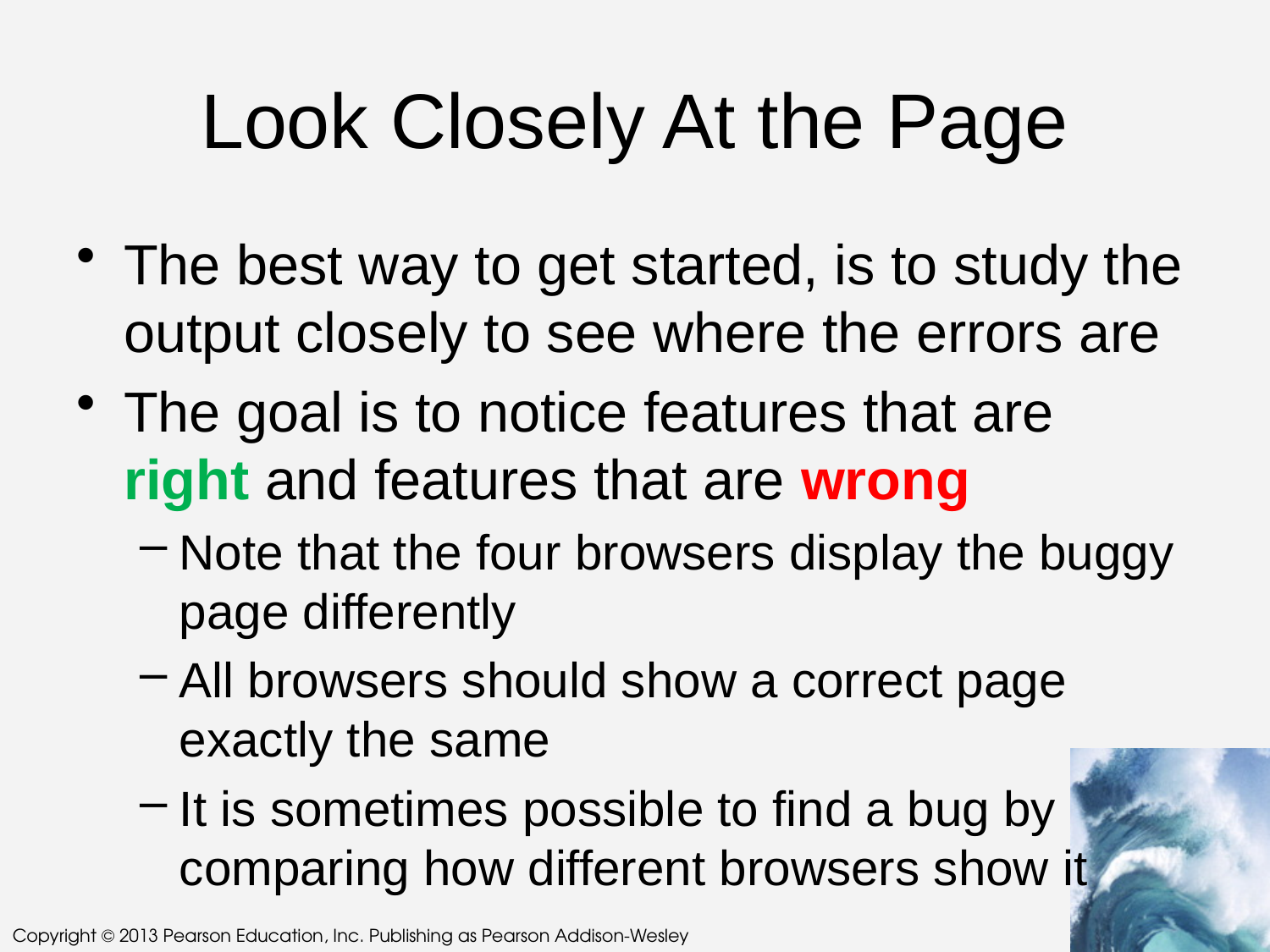

# Look Closely At the Page
The best way to get started, is to study the output closely to see where the errors are
The goal is to notice features that are right and features that are wrong
Note that the four browsers display the buggy page differently
All browsers should show a correct page exactly the same
It is sometimes possible to find a bug by comparing how different browsers show it